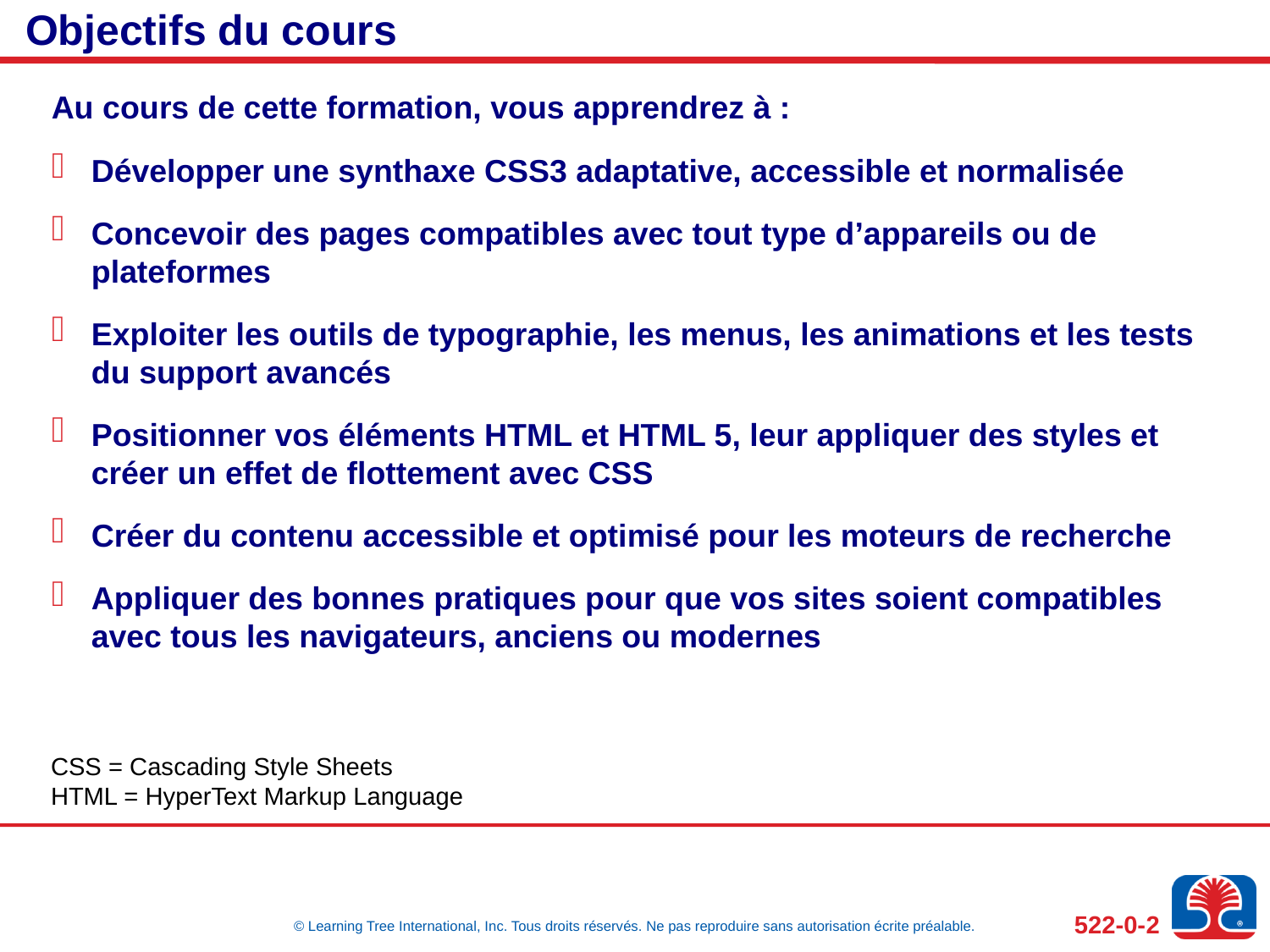

# Objectifs du cours
Au cours de cette formation, vous apprendrez à :
Développer une synthaxe CSS3 adaptative, accessible et normalisée
Concevoir des pages compatibles avec tout type d’appareils ou de plateformes
Exploiter les outils de typographie, les menus, les animations et les tests du support avancés
Positionner vos éléments HTML et HTML 5, leur appliquer des styles et créer un effet de flottement avec CSS
Créer du contenu accessible et optimisé pour les moteurs de recherche
Appliquer des bonnes pratiques pour que vos sites soient compatibles avec tous les navigateurs, anciens ou modernes
CSS = Cascading Style Sheets
HTML = HyperText Markup Language